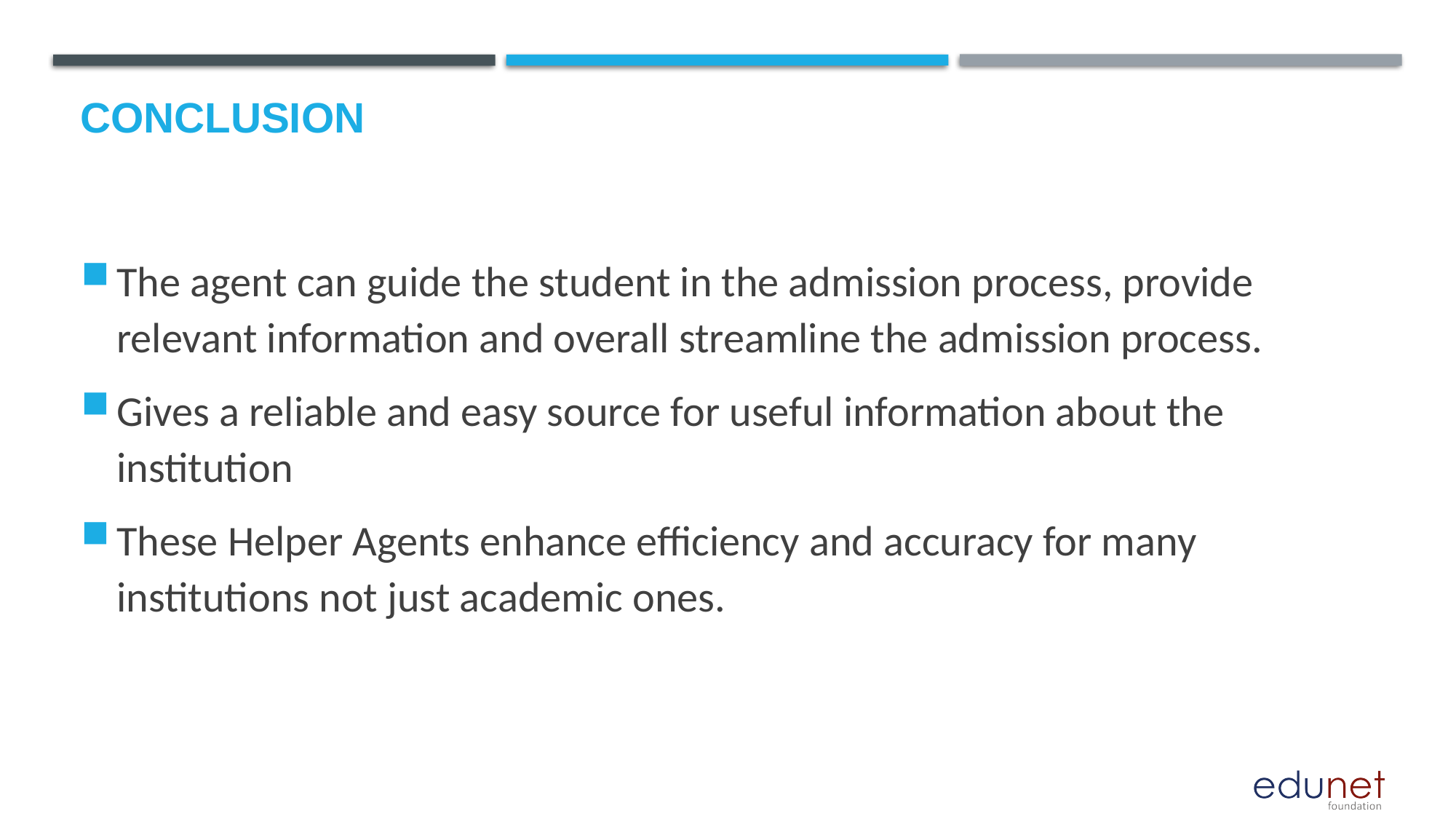

# Conclusion
The agent can guide the student in the admission process, provide relevant information and overall streamline the admission process.
Gives a reliable and easy source for useful information about the institution
These Helper Agents enhance efficiency and accuracy for many institutions not just academic ones.